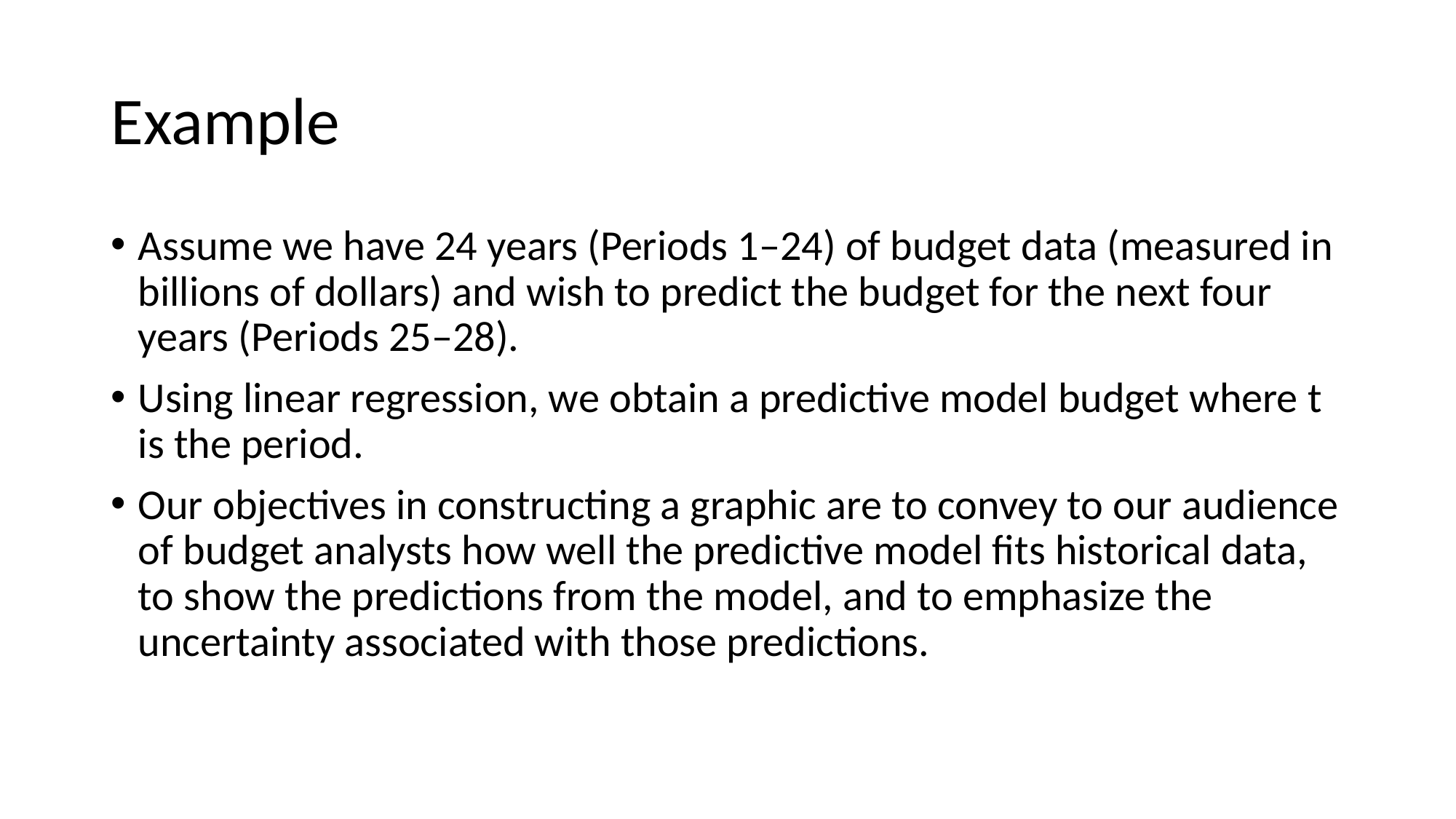

# Example
Assume we have 24 years (Periods 1–24) of budget data (measured in billions of dollars) and wish to predict the budget for the next four years (Periods 25–28).
Using linear regression, we obtain a predictive model budget where t is the period.
Our objectives in constructing a graphic are to convey to our audience of budget analysts how well the predictive model fits historical data, to show the predictions from the model, and to emphasize the uncertainty associated with those predictions.